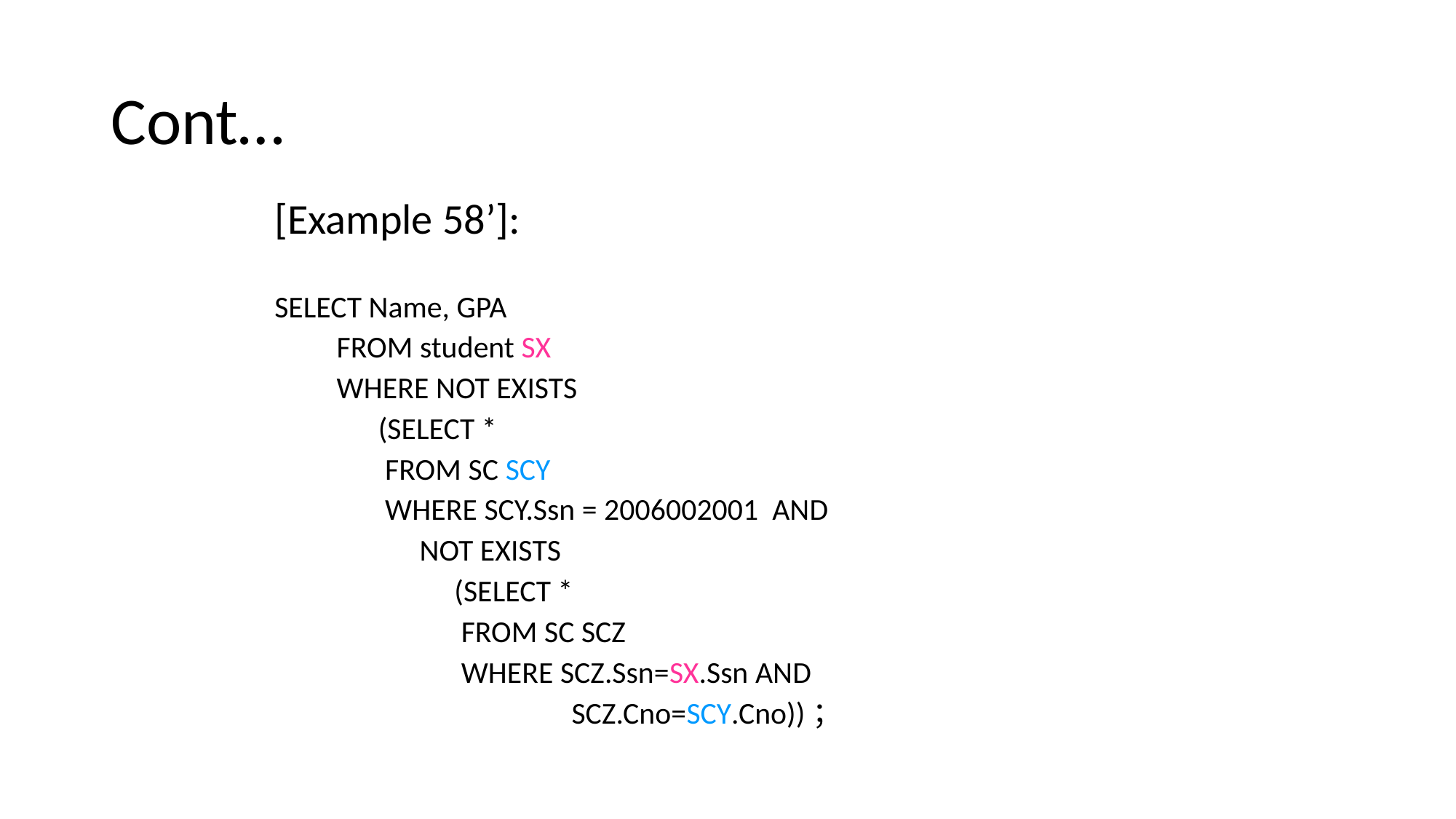

# Cont…
[Example 58’]:

SELECT Name, GPA
         FROM student SX
         WHERE NOT EXISTS
               (SELECT *
                FROM SC SCY
                WHERE SCY.Ssn = 2006002001  AND
                     NOT EXISTS
                          (SELECT *
                           FROM SC SCZ
                           WHERE SCZ.Ssn=SX.Ssn AND
                                           SCZ.Cno=SCY.Cno))；